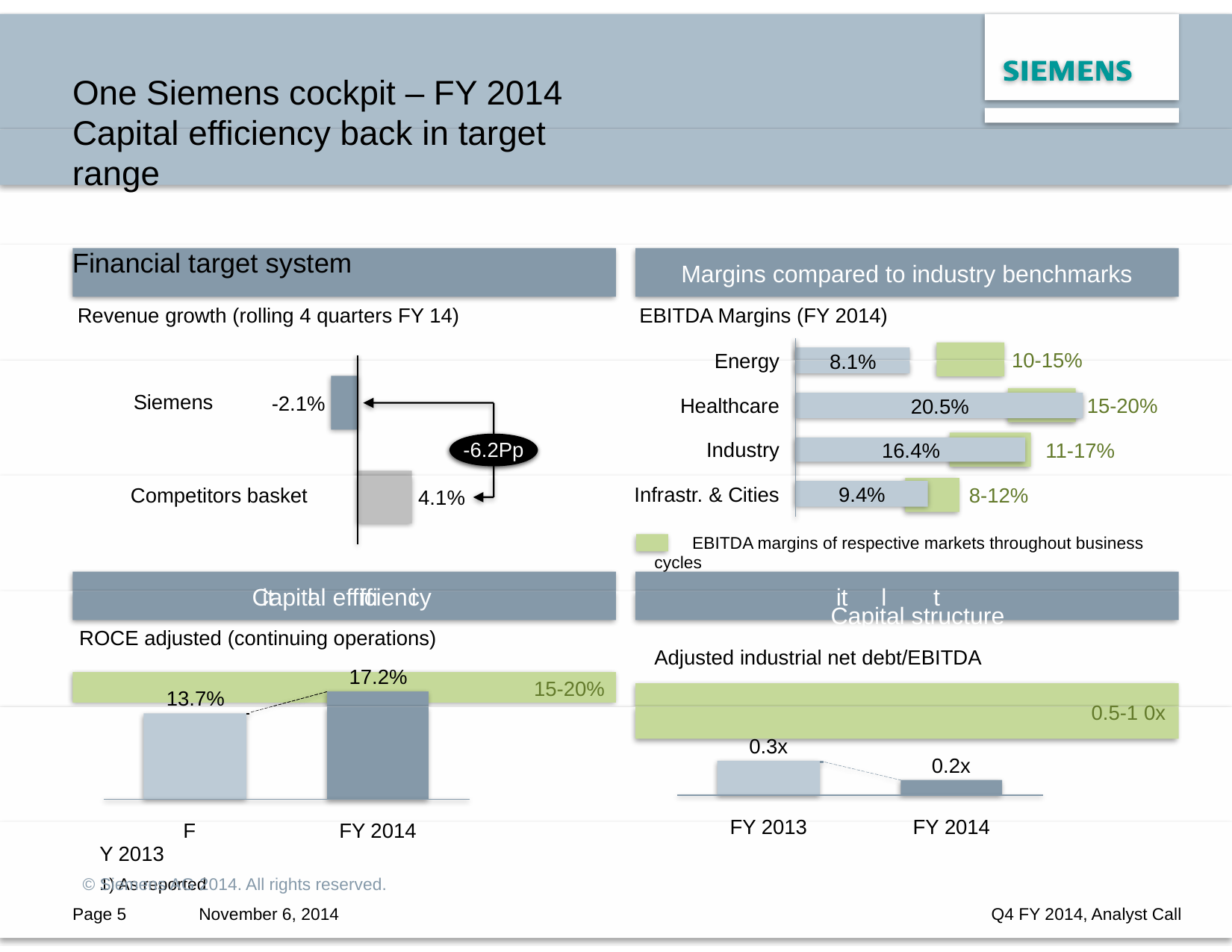

One Siemens cockpit – FY 2014
Capital efficiency back in target range

Financial target system

Growth1)

Margins compared to industry benchmarks
Revenue growth (rolling 4 quarters FY 14)
EBITDA Margins (FY 2014)

10-15%
8.1%
Energy

Siemens

-2.1%
15-20%
20.5%
Healthcare

-6.2Pp
11-17%
16.4%
Industry

9.4%
8-12%
Infrastr. & Cities
Competitors basket
4.1%

EBITDA margins of respective markets throughout business cycles

Capital structure
Adjusted industrial net debt/EBITDA

Capital efficiency
ROCE adjusted (continuing operations)
it     l       ffi     i
it     l       t

17.2%

15-20%

13.7%

0.5-1 0x

0.3x
0.2x

FY 2014

FY 2013
FY 2013
1) As reported
FY 2014

© Siemens AG 2014. All rights reserved.
Page 5
November 6, 2014
Q4 FY 2014, Analyst Call